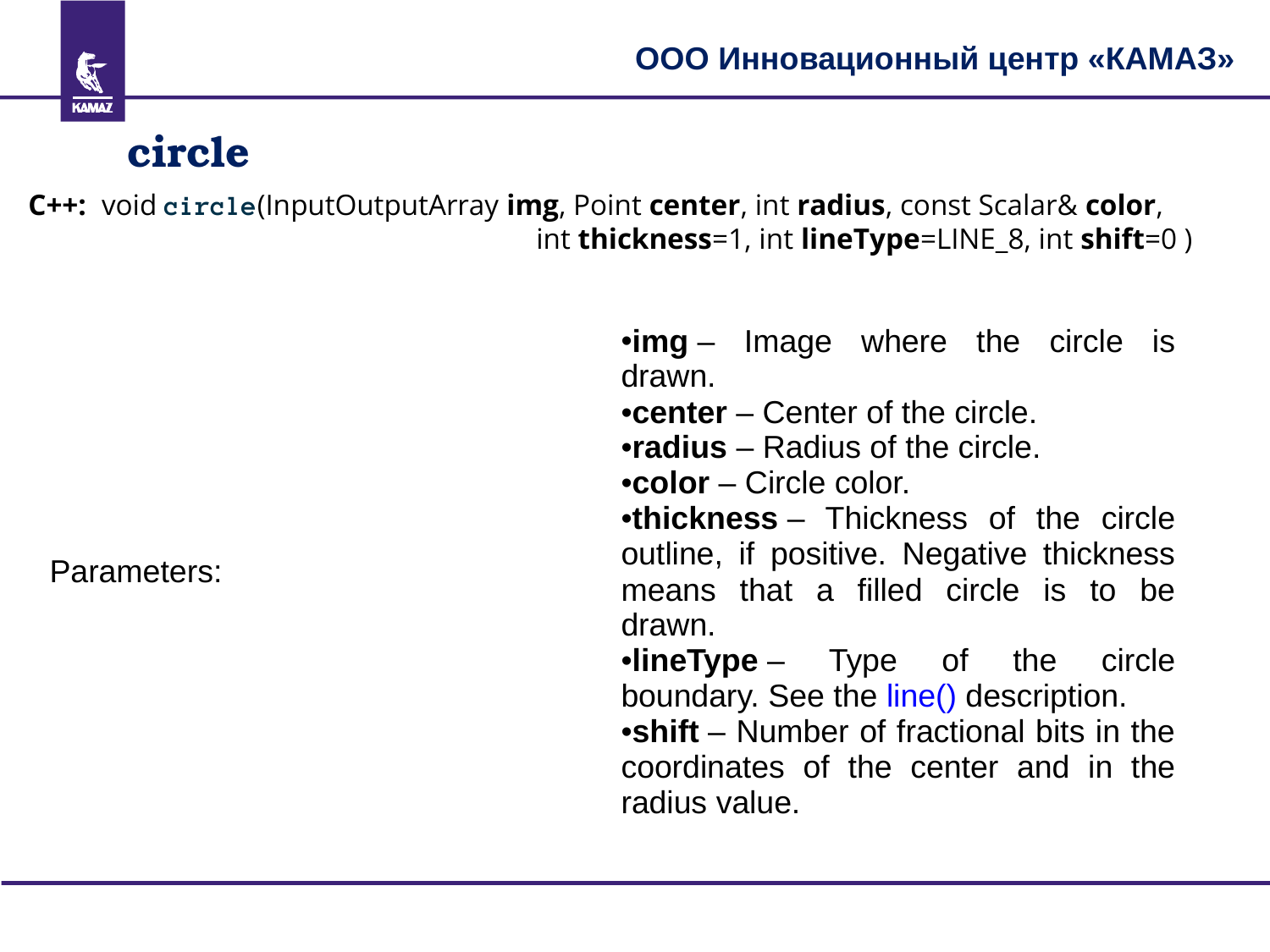

ООО Инновационный центр «КАМАЗ»
circle
C++: void circle(InputOutputArray img, Point center, int radius, const Scalar& color,
				int thickness=1, int lineType=LINE_8, int shift=0 )
| Parameters: | img – Image where the circle is drawn. center – Center of the circle. radius – Radius of the circle. color – Circle color. thickness – Thickness of the circle outline, if positive. Negative thickness means that a filled circle is to be drawn. lineType – Type of the circle boundary. See the line() description. shift – Number of fractional bits in the coordinates of the center and in the radius value. |
| --- | --- |